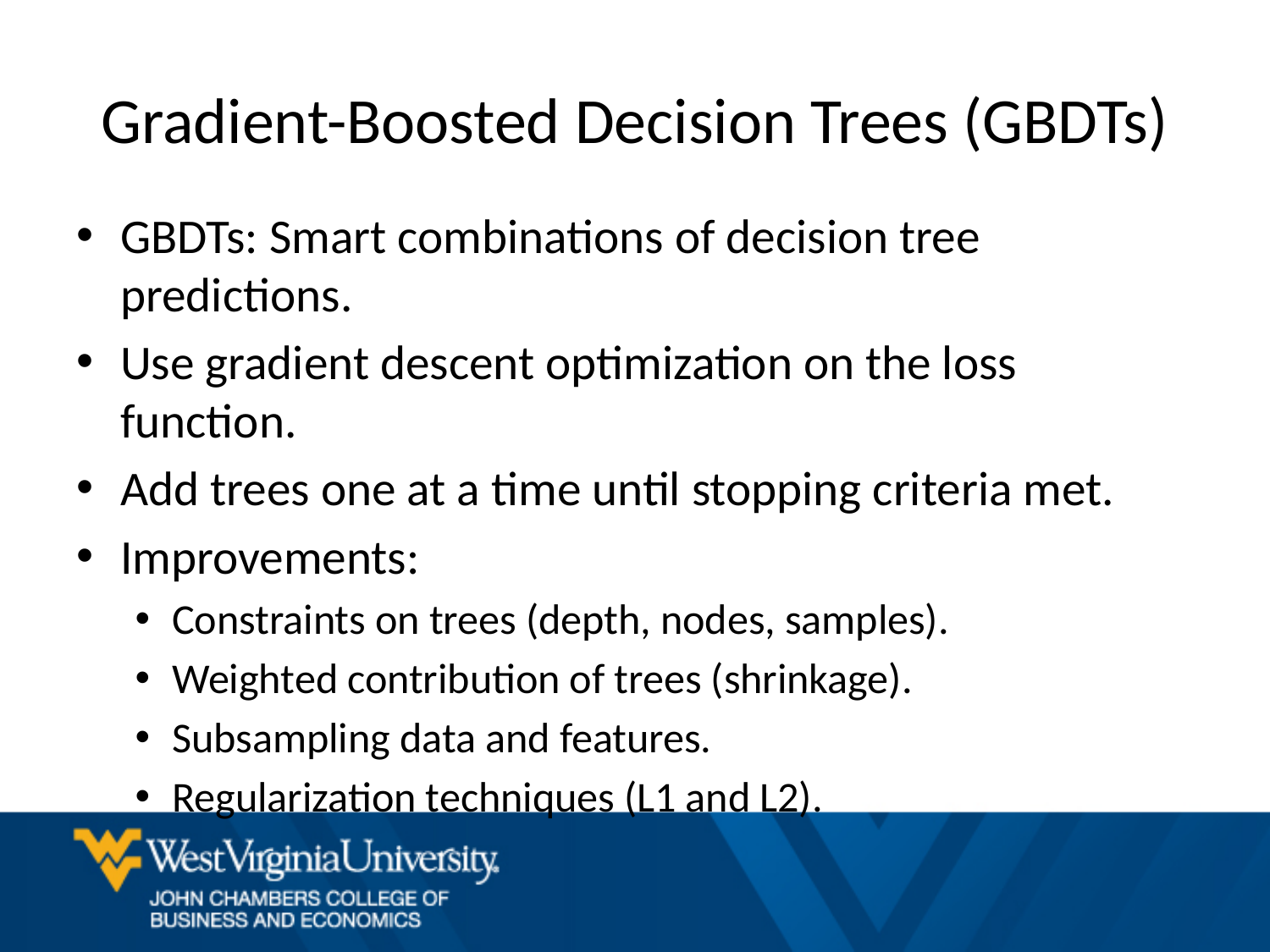

# Gradient-Boosted Decision Trees (GBDTs)
GBDTs: Smart combinations of decision tree predictions.
Use gradient descent optimization on the loss function.
Add trees one at a time until stopping criteria met.
Improvements:
Constraints on trees (depth, nodes, samples).
Weighted contribution of trees (shrinkage).
Subsampling data and features.
Regularization techniques (L1 and L2).